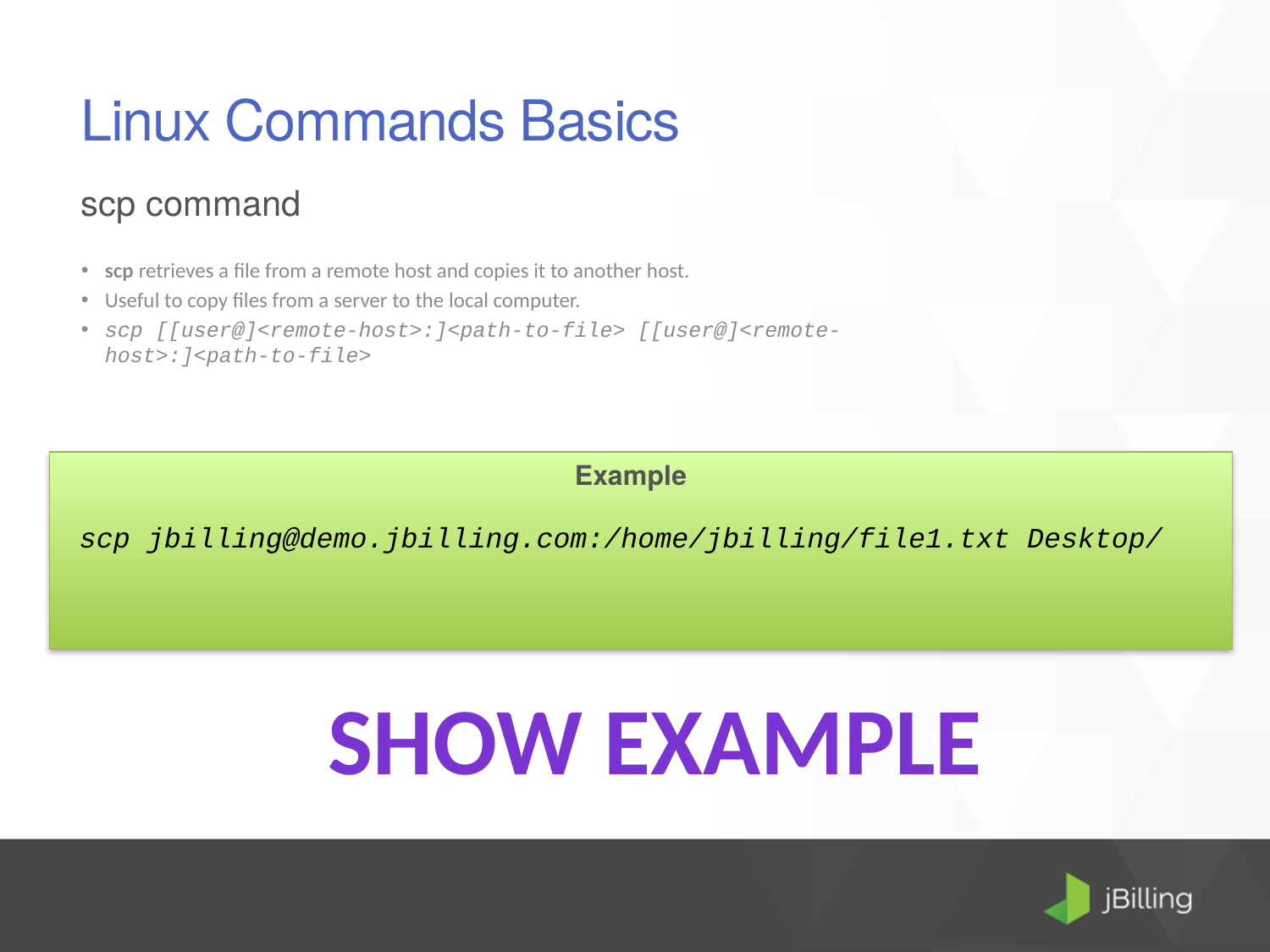

# Linux Commands Basics
scp command
scp retrieves a file from a remote host and copies it to another host.
Useful to copy files from a server to the local computer.
scp [[user@]<remote-host>:]<path-to-file> [[user@]<remote-host>:]<path-to-file>

Example
scp jbilling@demo.jbilling.com:/home/jbilling/file1.txt Desktop/
Show Example